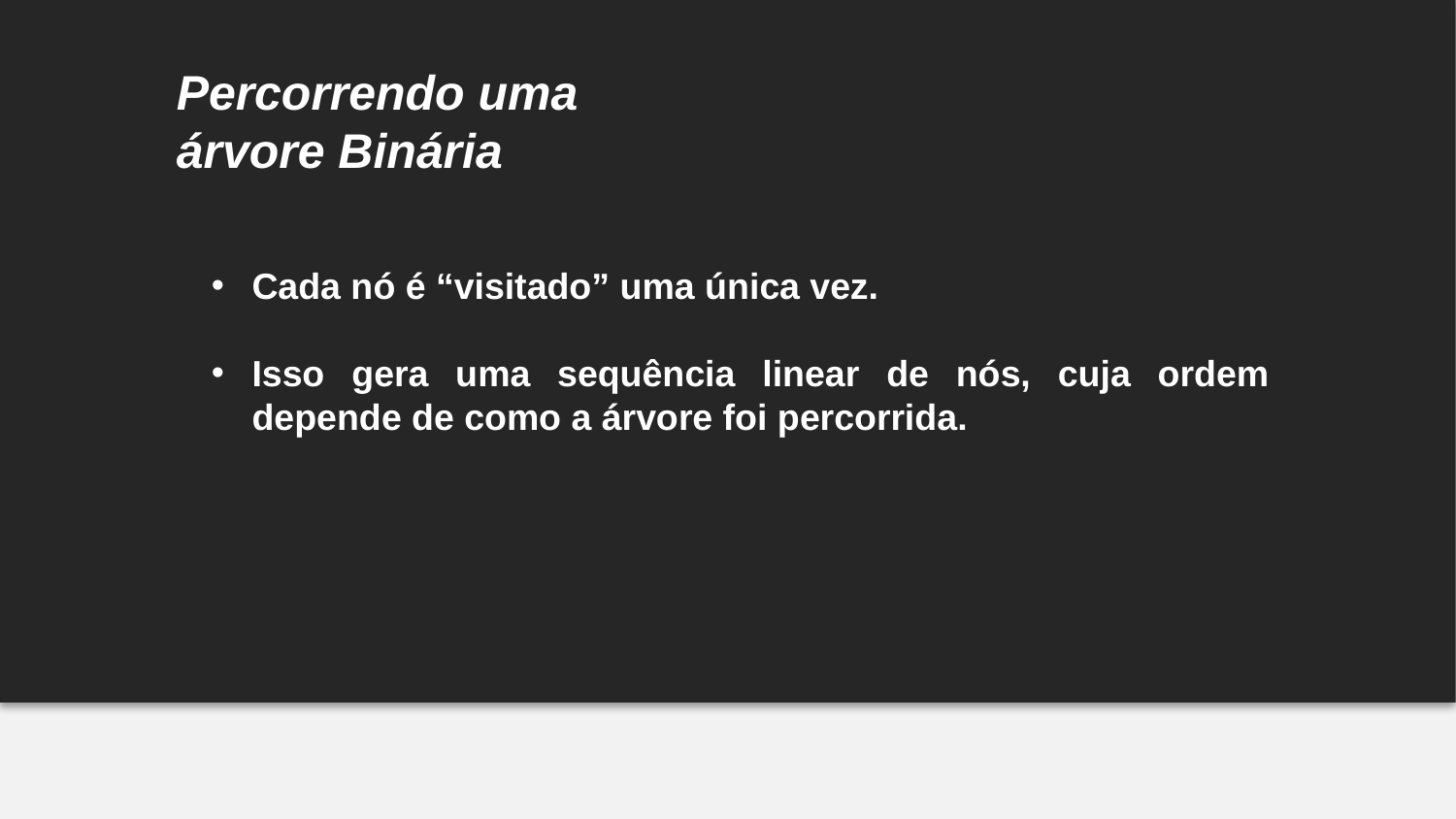

Percorrendo uma árvore Binária
Cada nó é “visitado” uma única vez.

Isso gera uma sequência linear de nós, cuja ordem depende de como a árvore foi percorrida.